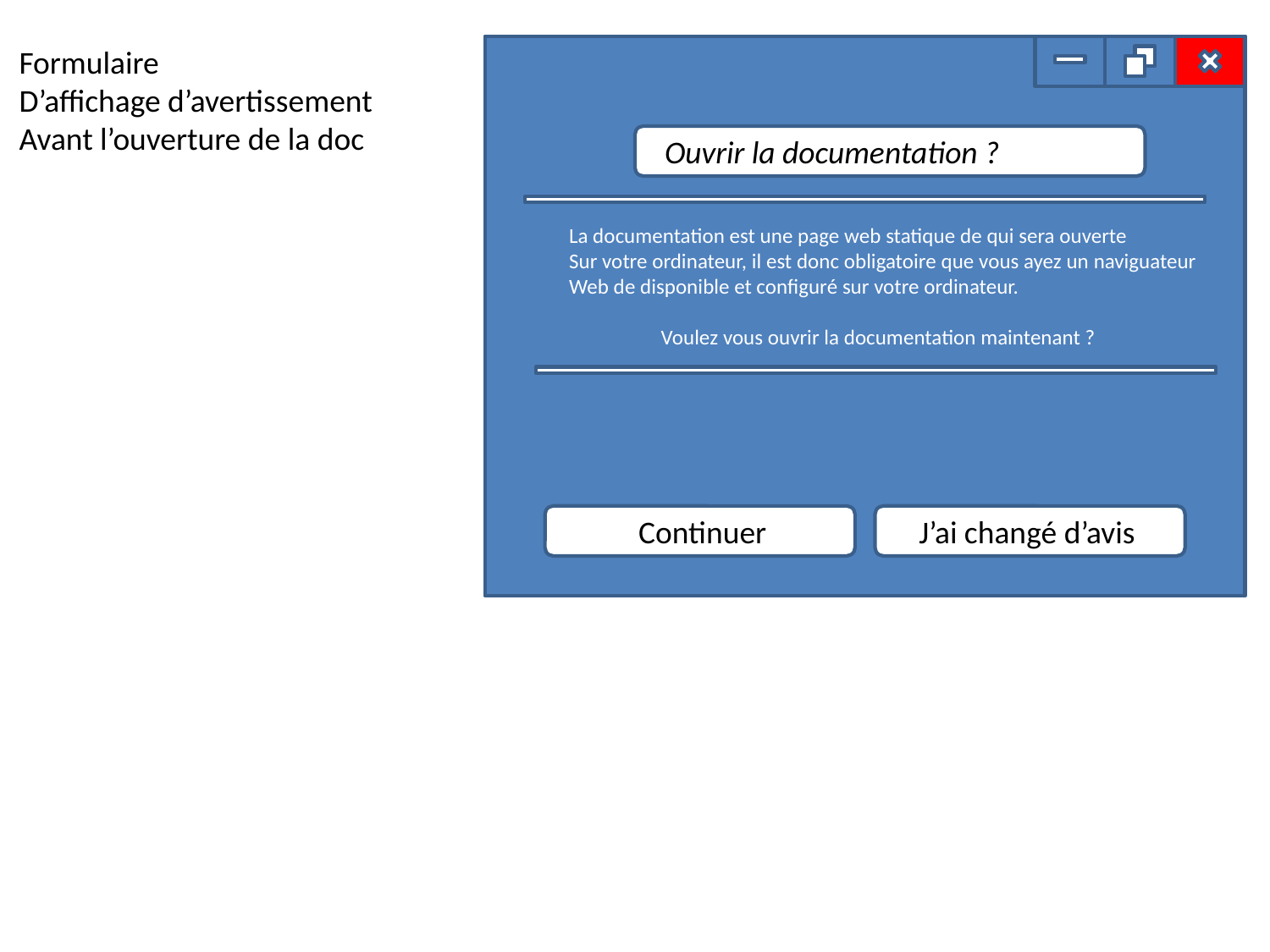

Formulaire
D’affichage d’avertissement
Avant l’ouverture de la doc

 Ouvrir la documentation ?

La documentation est une page web statique de qui sera ouverte
Sur votre ordinateur, il est donc obligatoire que vous ayez un naviguateur
Web de disponible et configuré sur votre ordinateur.

Voulez vous ouvrir la documentation maintenant ?

Continuer

J’ai changé d’avis